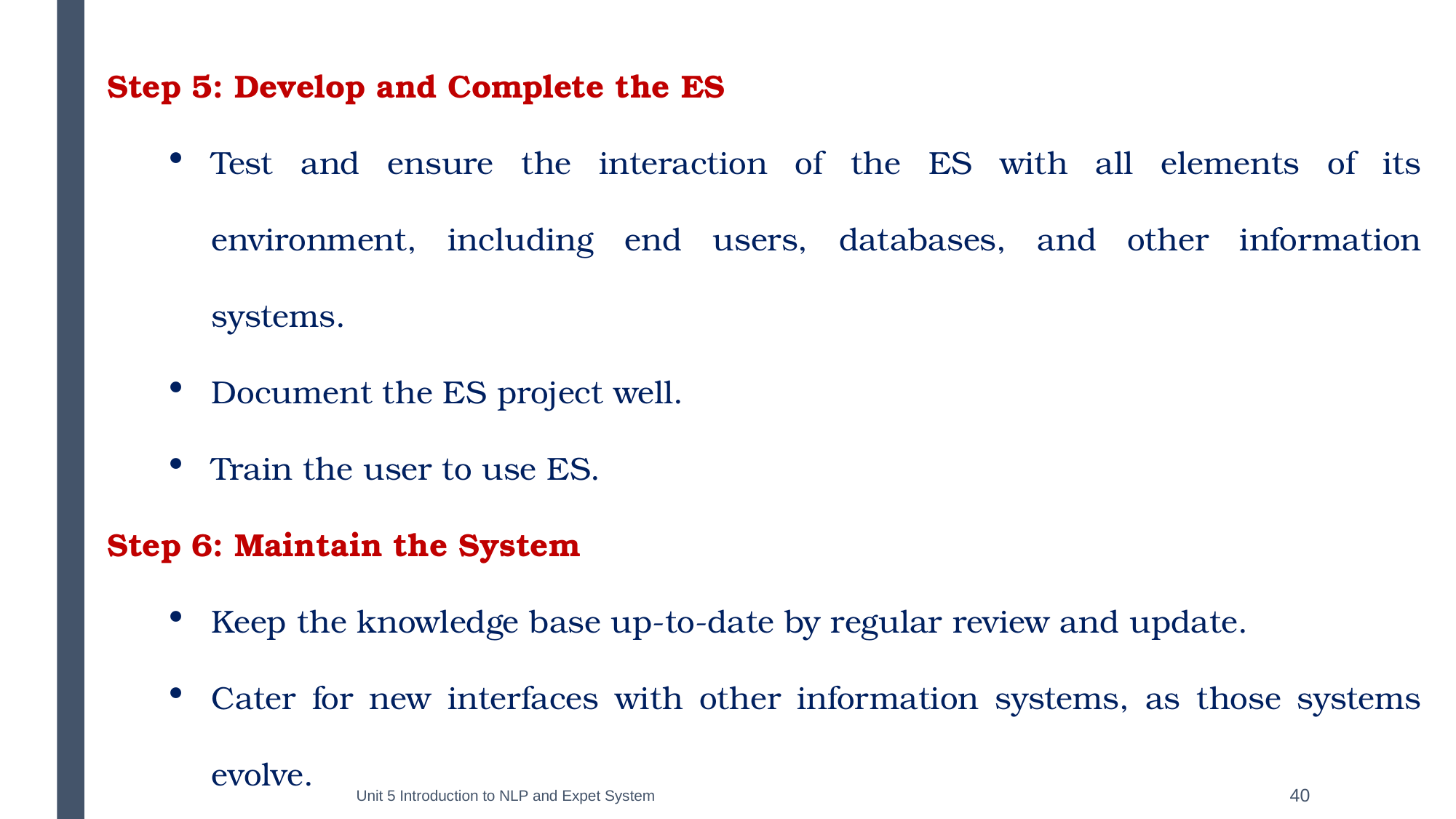

Step 5: Develop and Complete the ES
Test and ensure the interaction of the ES with all elements of its environment, including end users, databases, and other information systems.
Document the ES project well.
Train the user to use ES.
Step 6: Maintain the System
Keep the knowledge base up-to-date by regular review and update.
Cater for new interfaces with other information systems, as those systems evolve.

Unit 5 Introduction to NLP and Expet System
40